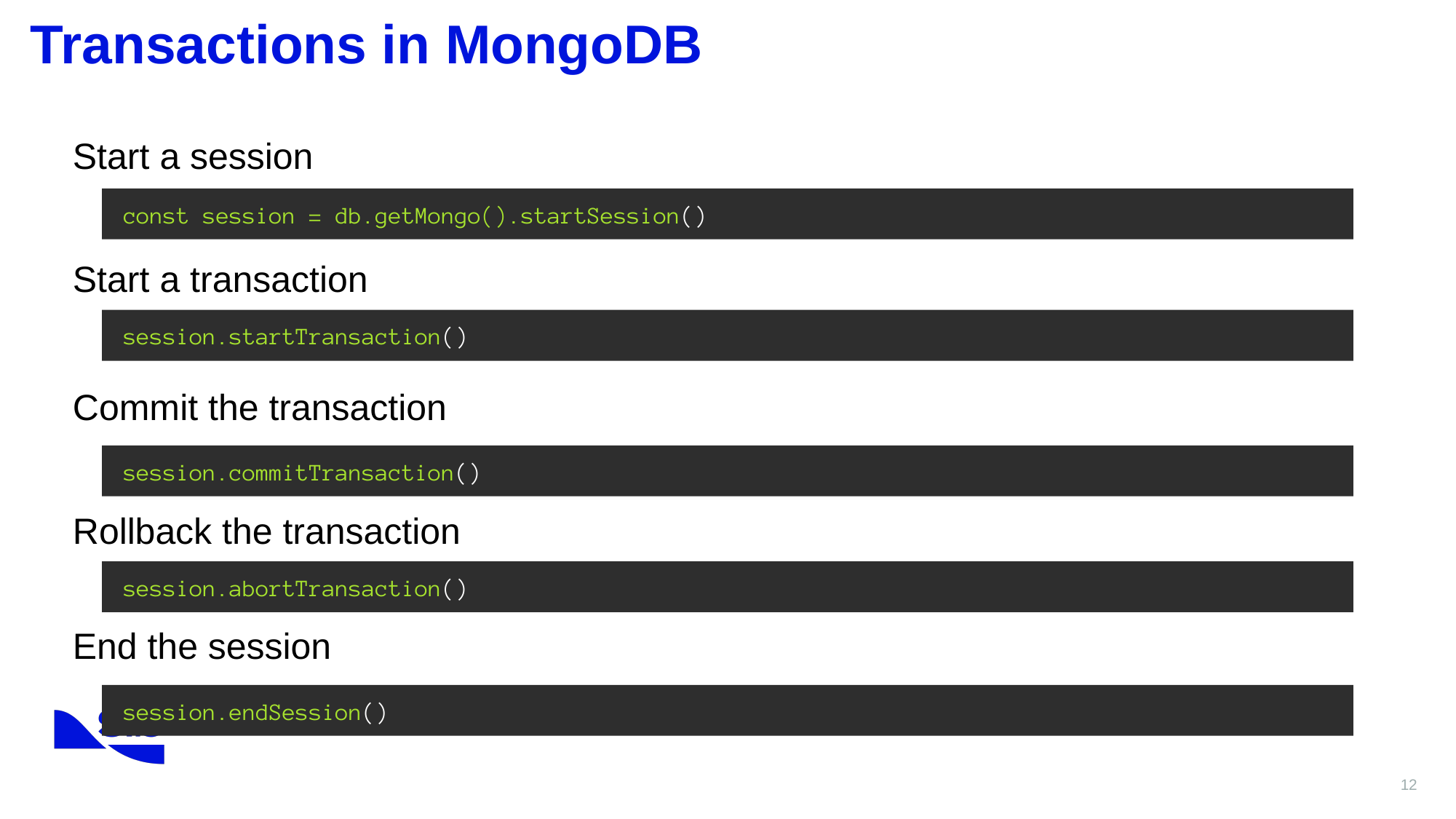

Transactions in MongoDB
Start a session

const session = db.getMongo().startSession()
Start a transaction

session.startTransaction()
Commit the transaction

session.commitTransaction()
Rollback the transaction

session.abortTransaction()
End the session

session.endSession()
12